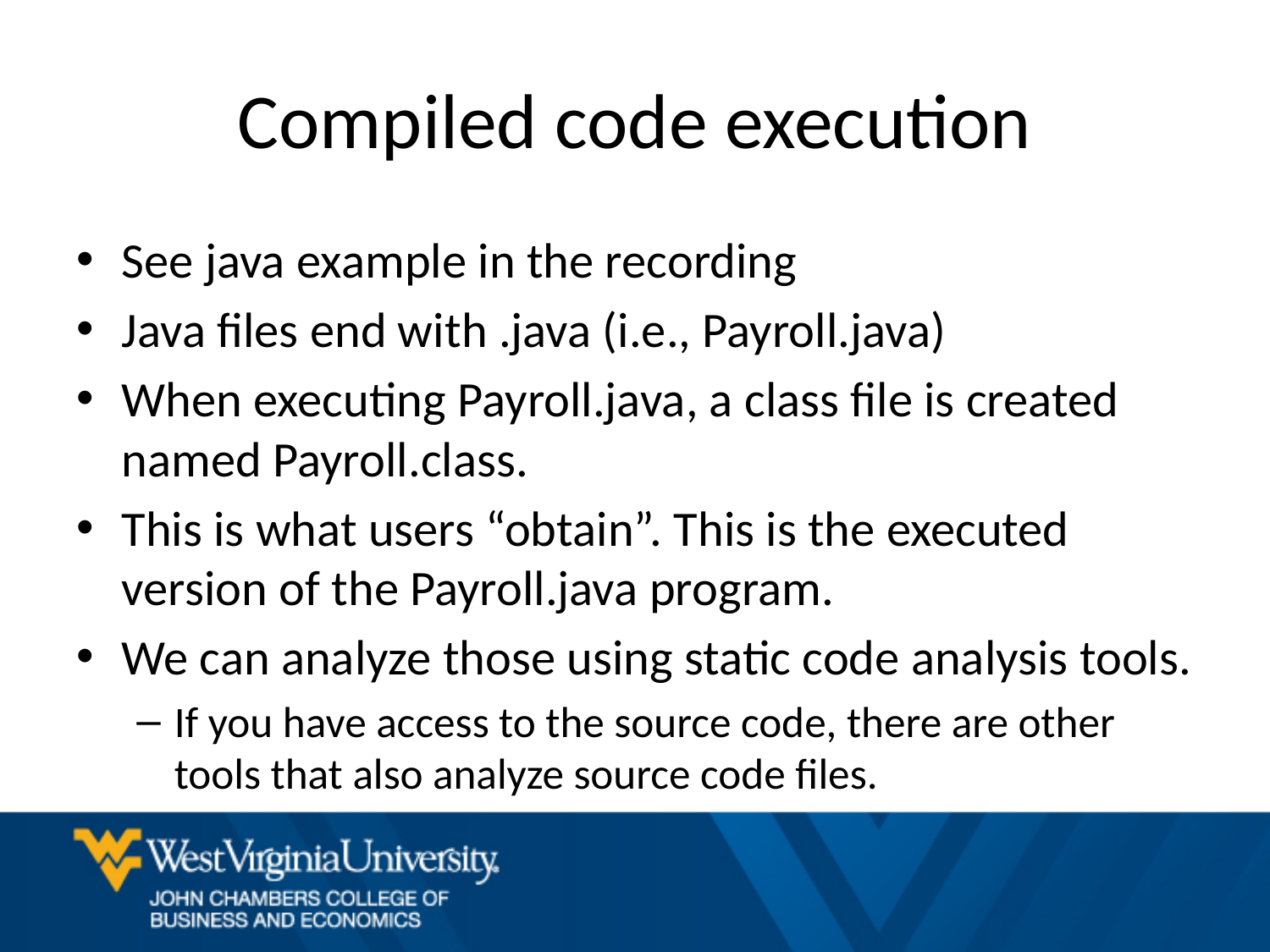

# Compiled code execution
See java example in the recording
Java files end with .java (i.e., Payroll.java)
When executing Payroll.java, a class file is created named Payroll.class.
This is what users “obtain”. This is the executed version of the Payroll.java program.
We can analyze those using static code analysis tools.
If you have access to the source code, there are other tools that also analyze source code files.